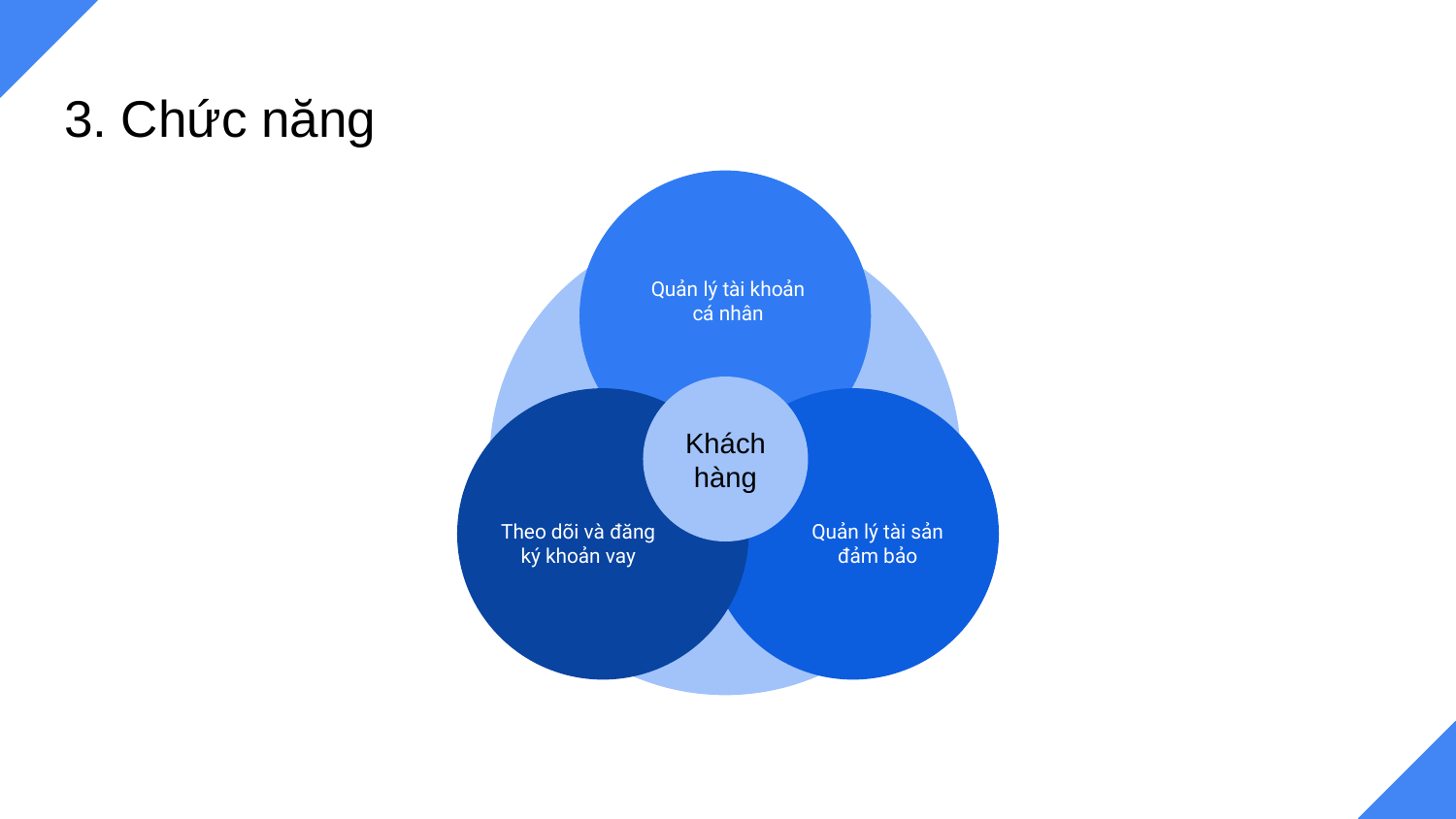

# 3. Chức năng

Quản lý tài khoản cá nhân

Khách hàng

Theo dõi và đăng ký khoản vay

Quản lý tài sản đảm bảo